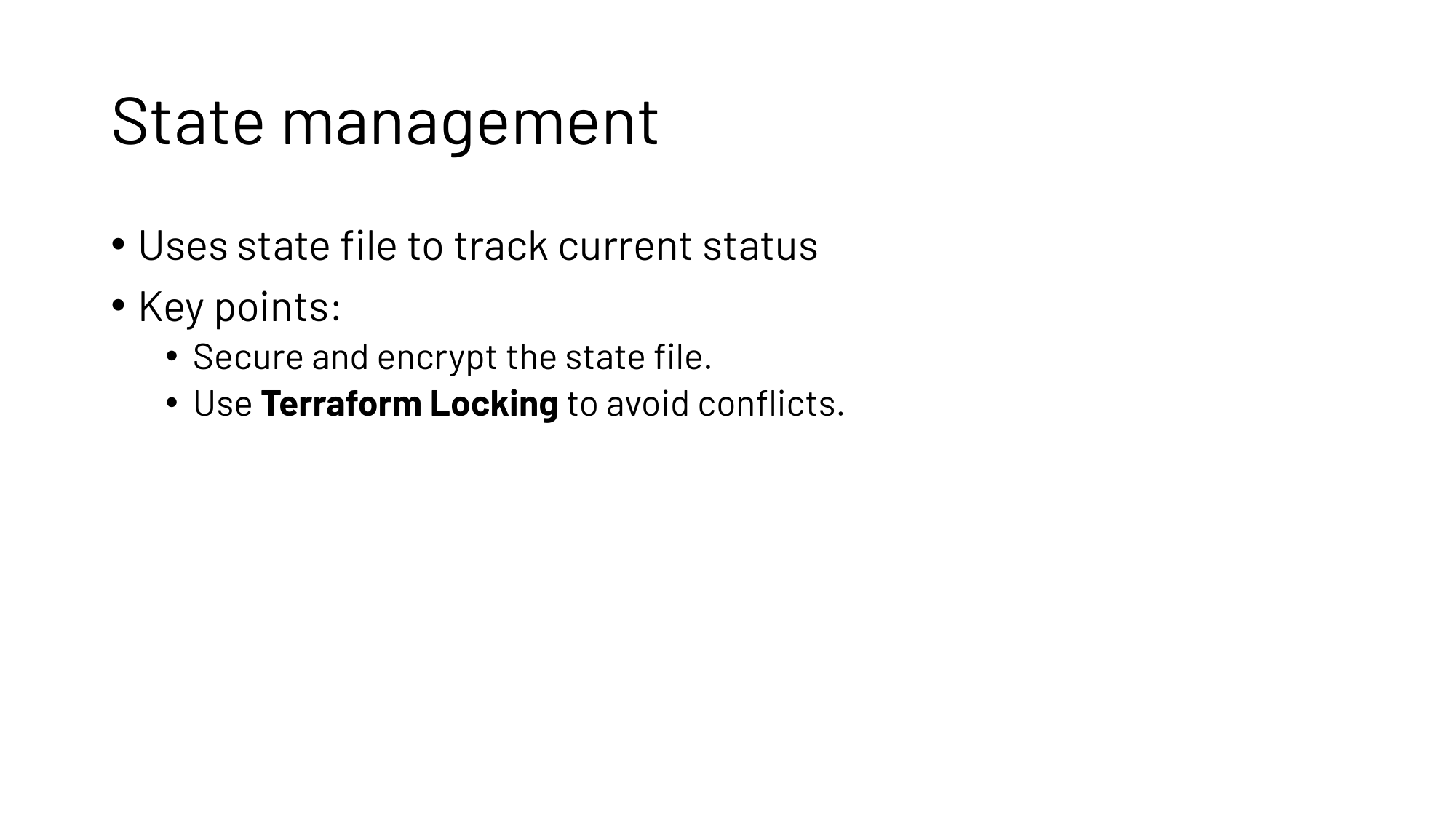

# State management
Uses state file to track current status
Key points:
Secure and encrypt the state file.
Use Terraform Locking to avoid conflicts.